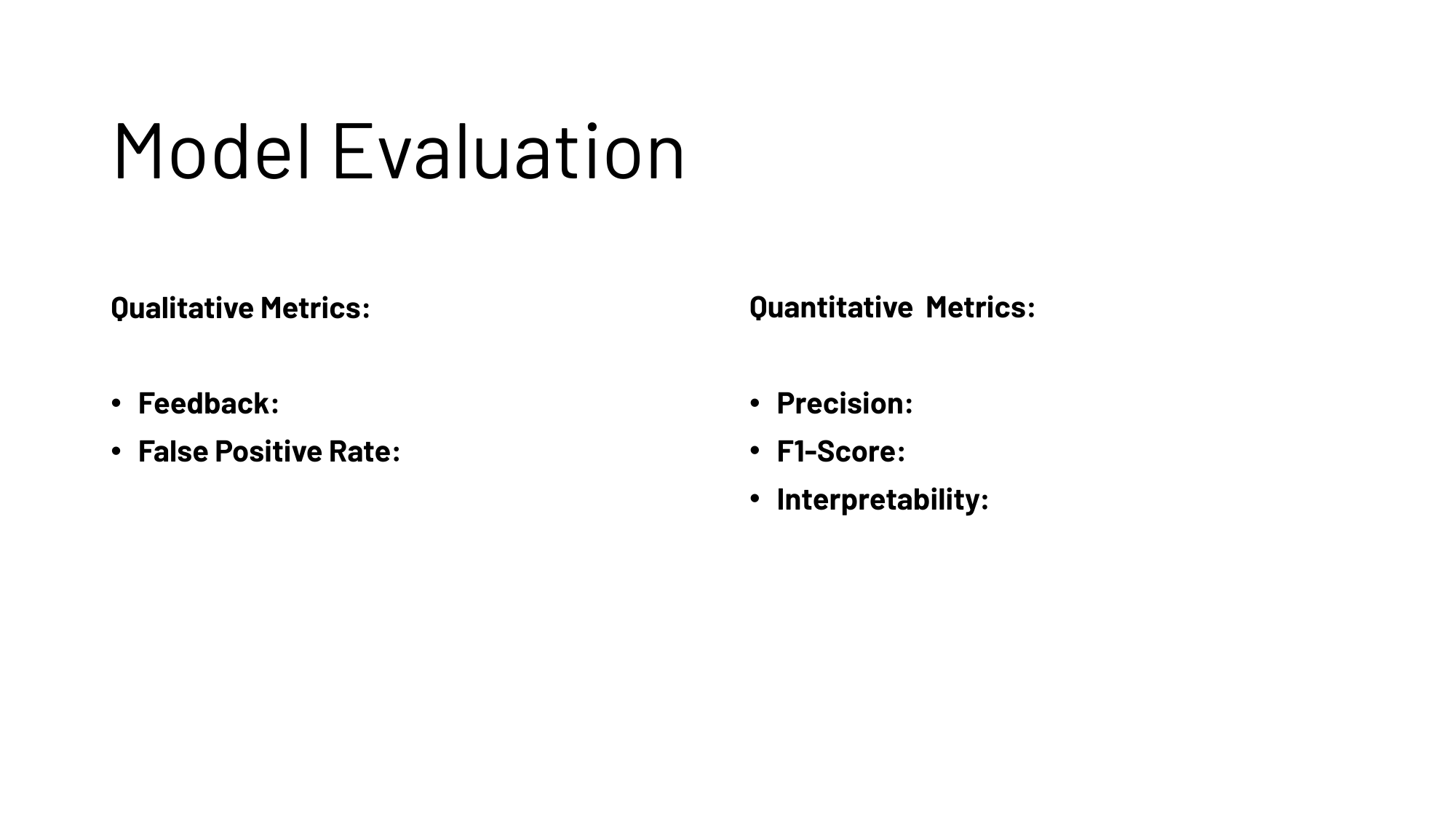

# Model Evaluation
Qualitative Metrics:

Feedback:
False Positive Rate:
Quantitative  Metrics:

Precision:
F1-Score:
Interpretability: